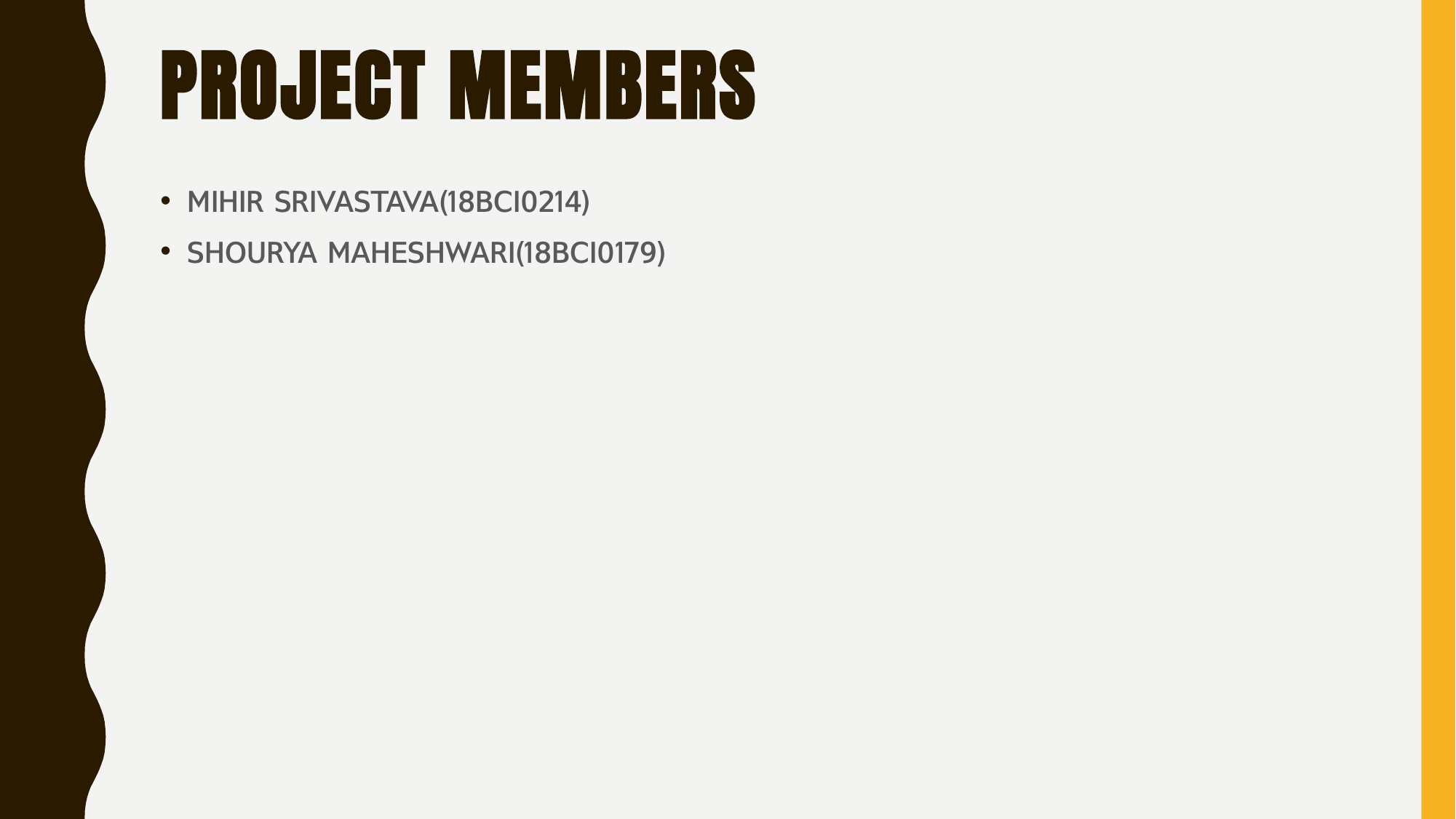

# Project Members
MIHIR SRIVASTAVA(18BCI0214)
SHOURYA MAHESHWARI(18BCI0179)